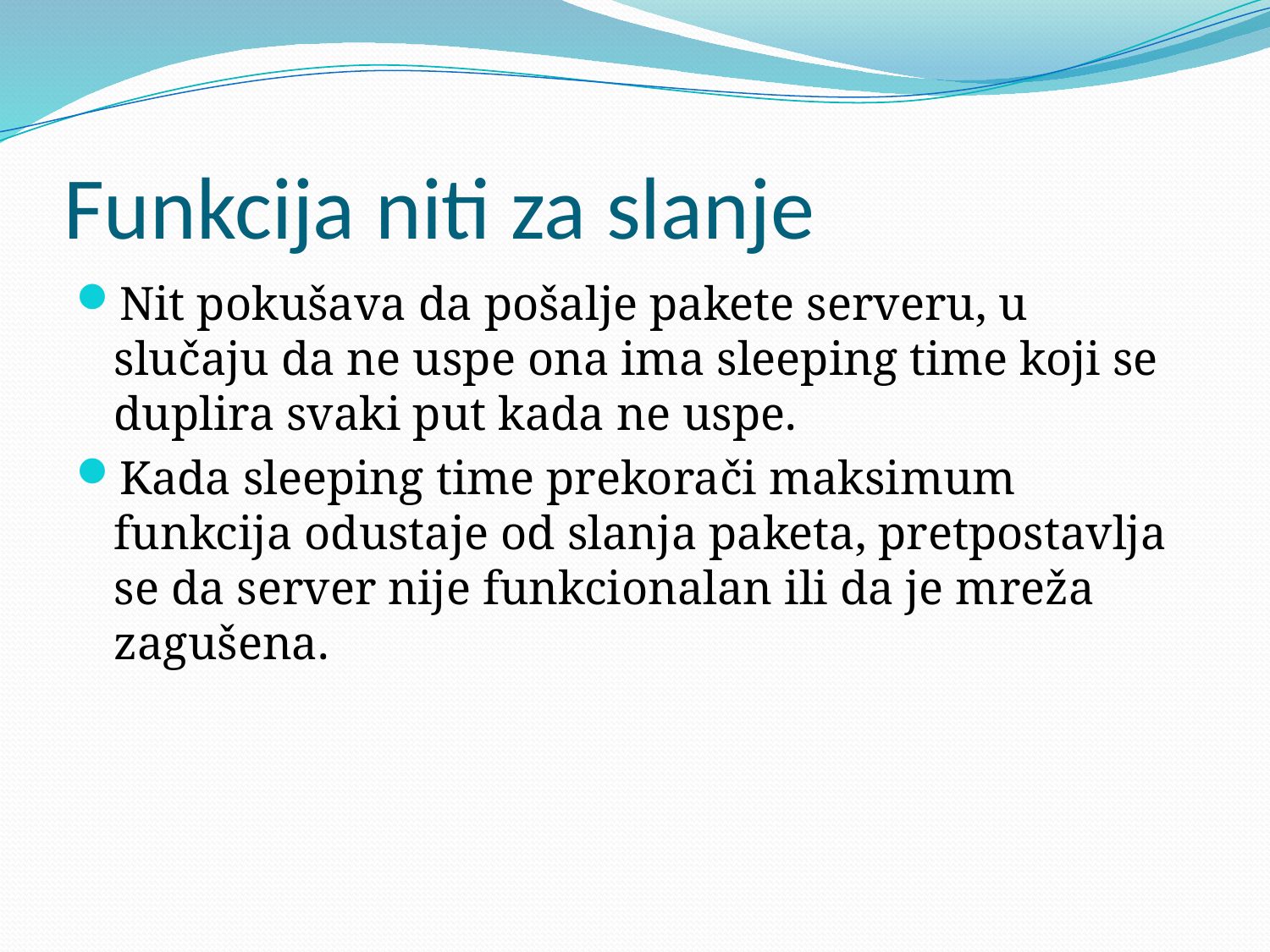

# Funkcija niti za slanje
Nit pokušava da pošalje pakete serveru, u slučaju da ne uspe ona ima sleeping time koji se duplira svaki put kada ne uspe.
Kada sleeping time prekorači maksimum funkcija odustaje od slanja paketa, pretpostavlja se da server nije funkcionalan ili da je mreža zagušena.